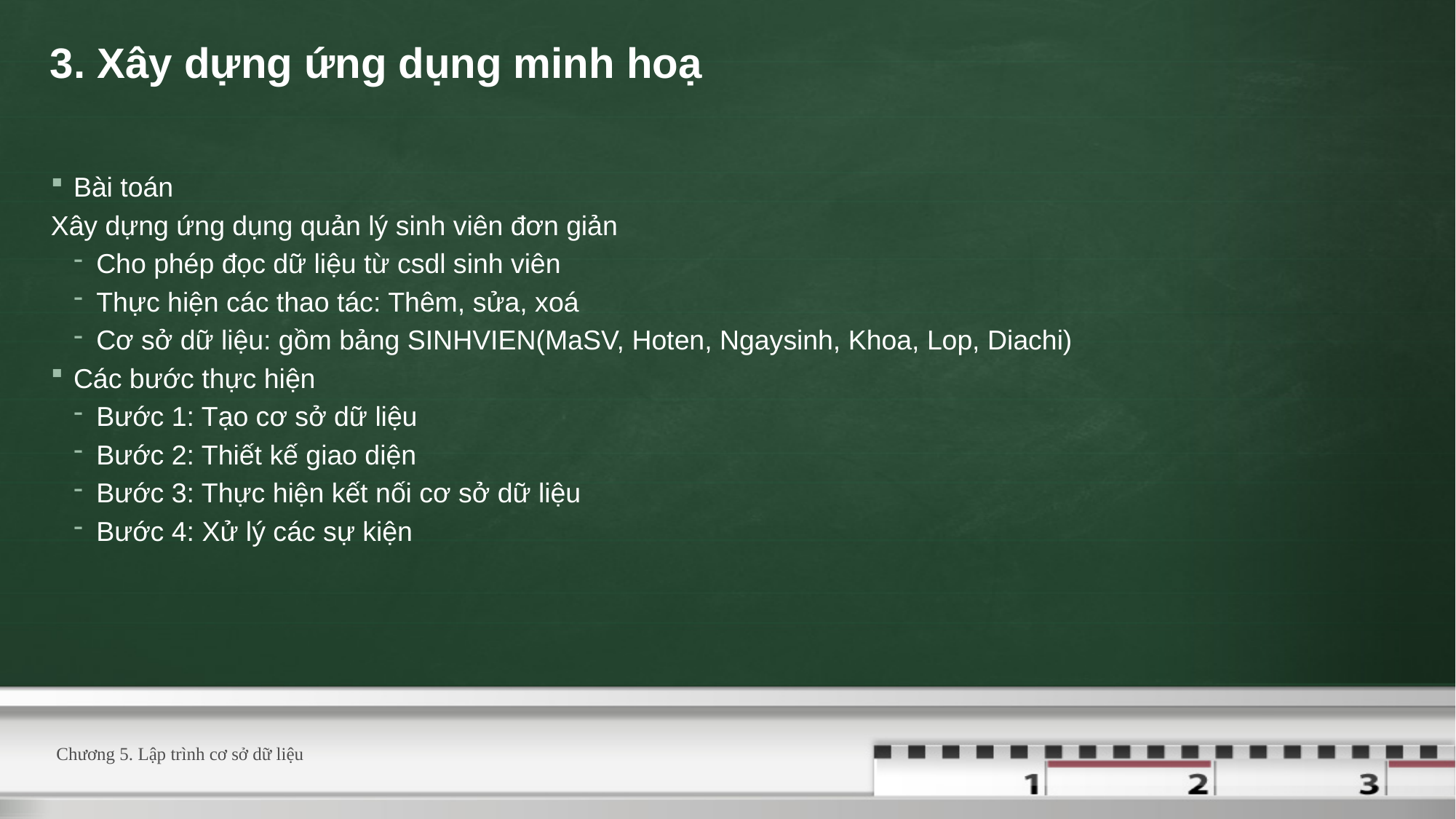

Chương 5. Lập trình cơ sở dữ liệu
18/46
# 3. Xây dựng ứng dụng minh hoạ
Bài toán
Xây dựng ứng dụng quản lý sinh viên đơn giản
Cho phép đọc dữ liệu từ csdl sinh viên
Thực hiện các thao tác: Thêm, sửa, xoá
Cơ sở dữ liệu: gồm bảng SINHVIEN(MaSV, Hoten, Ngaysinh, Khoa, Lop, Diachi)
Các bước thực hiện
Bước 1: Tạo cơ sở dữ liệu
Bước 2: Thiết kế giao diện
Bước 3: Thực hiện kết nối cơ sở dữ liệu
Bước 4: Xử lý các sự kiện

15/10/2022